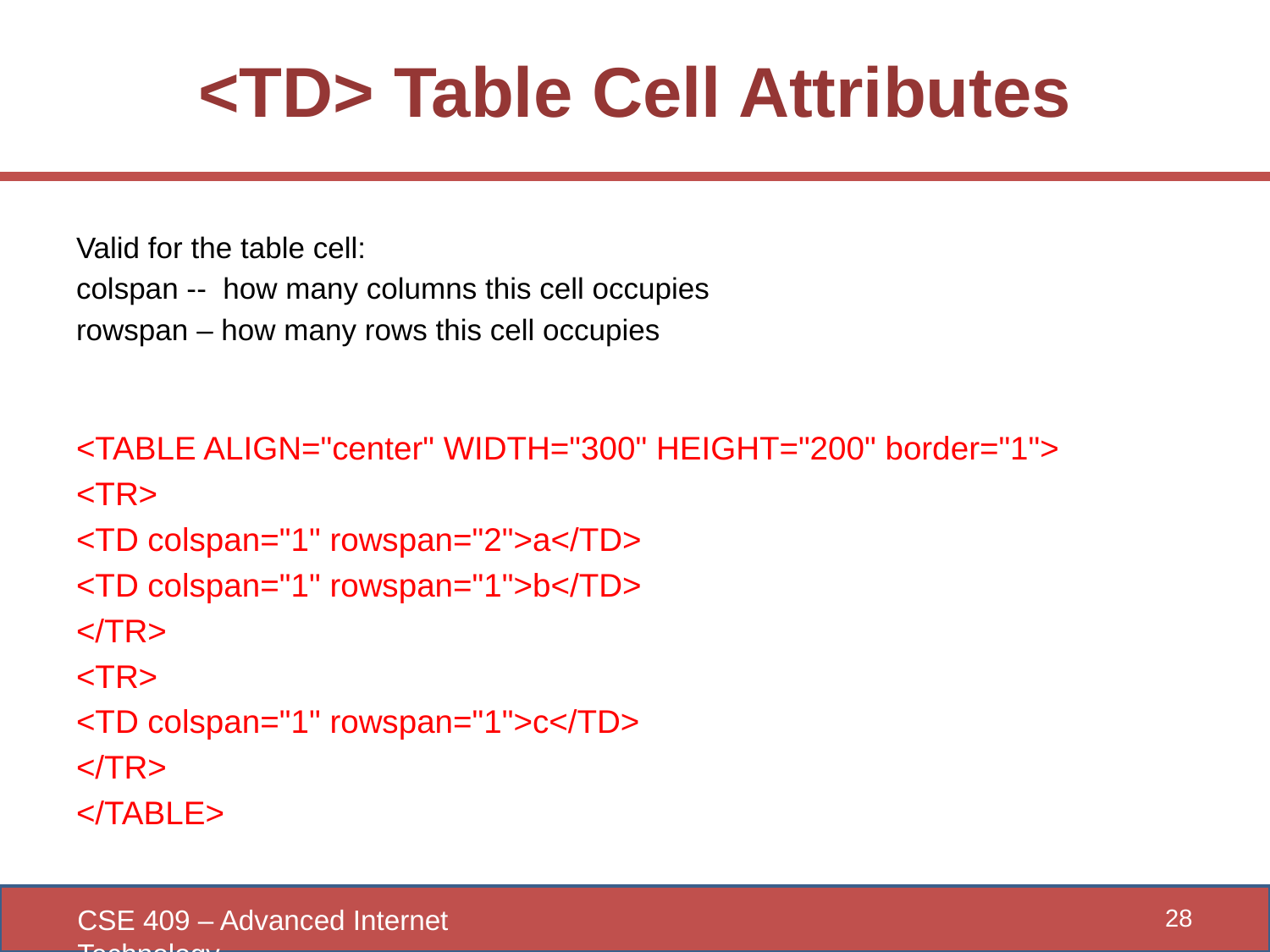

# <TD> Table Cell Attributes
Valid for the table cell:
colspan --  how many columns this cell occupies
rowspan – how many rows this cell occupies

<TABLE ALIGN="center" WIDTH="300" HEIGHT="200" border="1">
<TR>
<TD colspan="1" rowspan="2">a</TD>
<TD colspan="1" rowspan="1">b</TD>
</TR>
<TR>
<TD colspan="1" rowspan="1">c</TD>
</TR>
</TABLE>